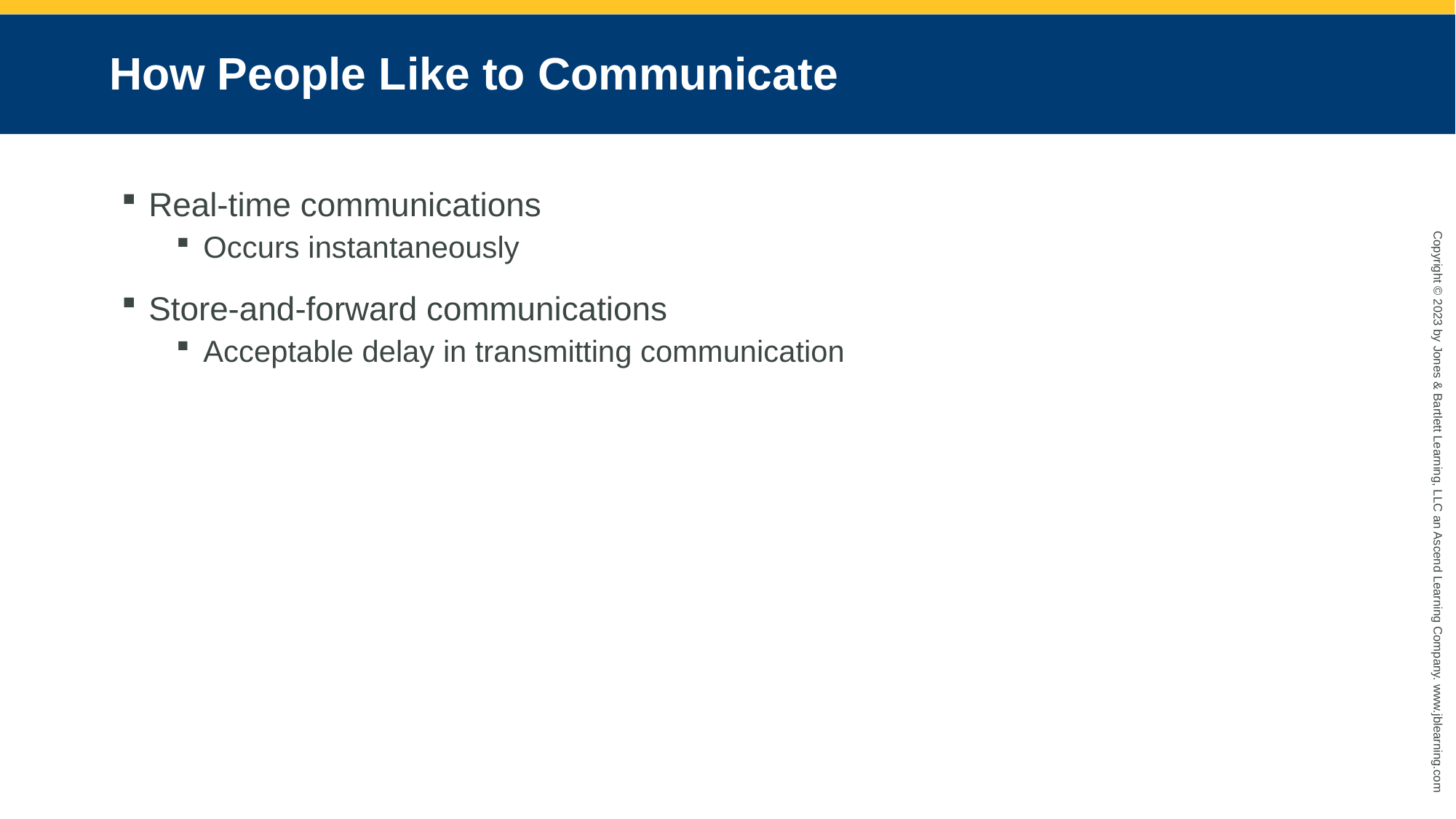

# How People Like to Communicate
Real-time communications
Occurs instantaneously
Store-and-forward communications
Acceptable delay in transmitting communication